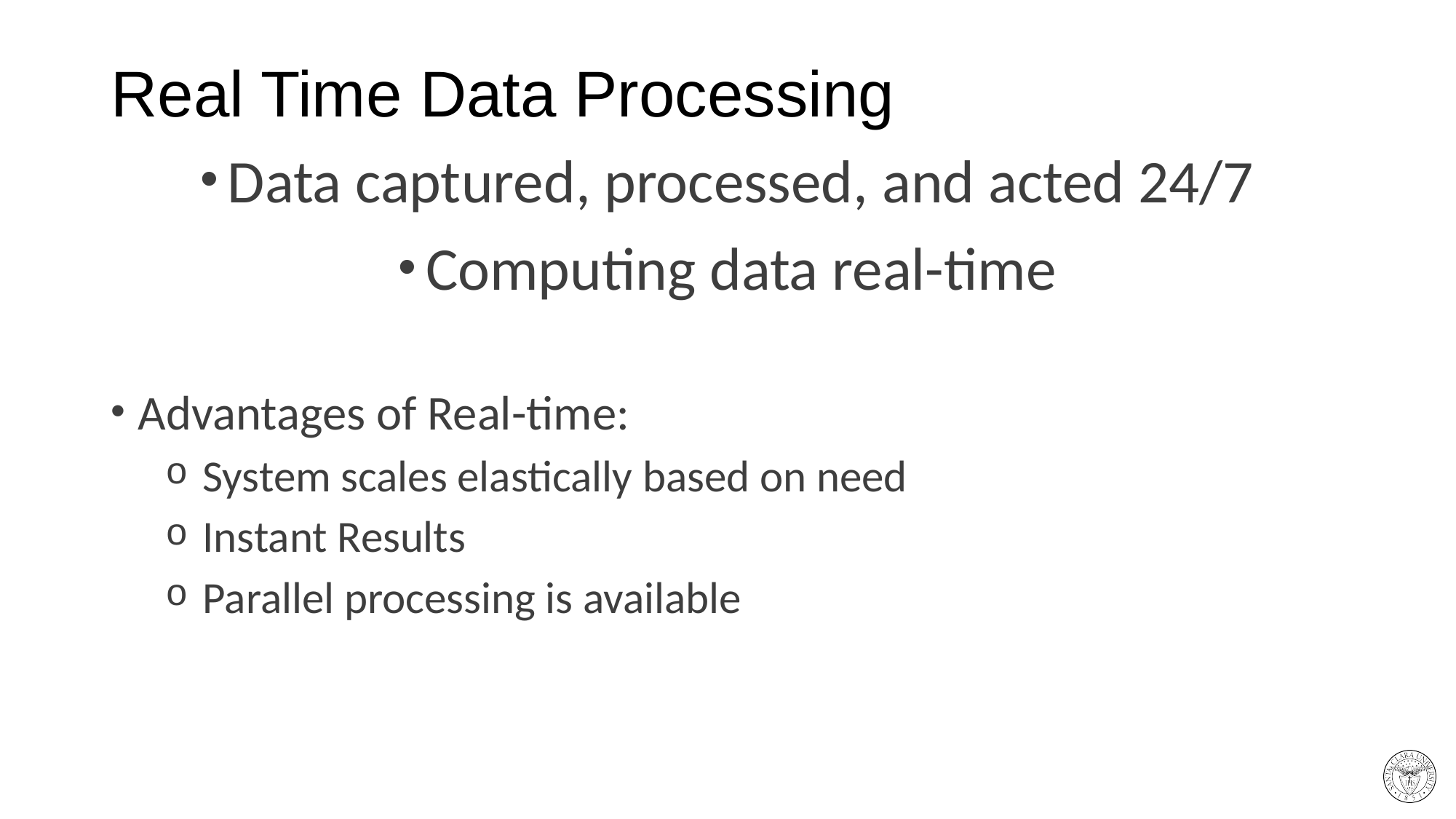

# Real Time Data Processing
Data captured, processed, and acted 24/7
Computing data real-time

Advantages of Real-time:
 System scales elastically based on need
 Instant Results
 Parallel processing is available